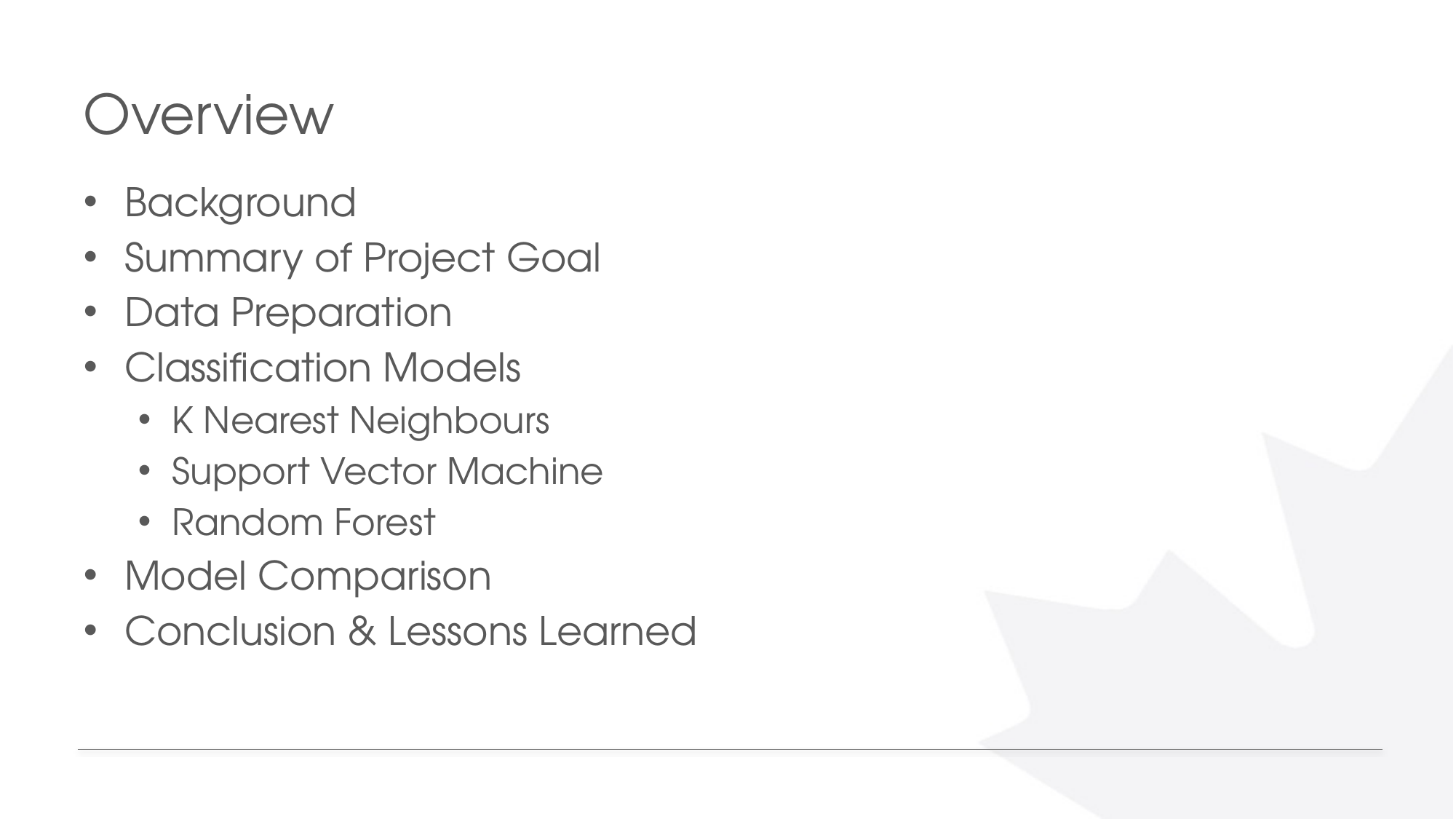

# Overview
Background
Summary of Project Goal
Data Preparation
Classification Models
K Nearest Neighbours
Support Vector Machine
Random Forest
Model Comparison
Conclusion & Lessons Learned